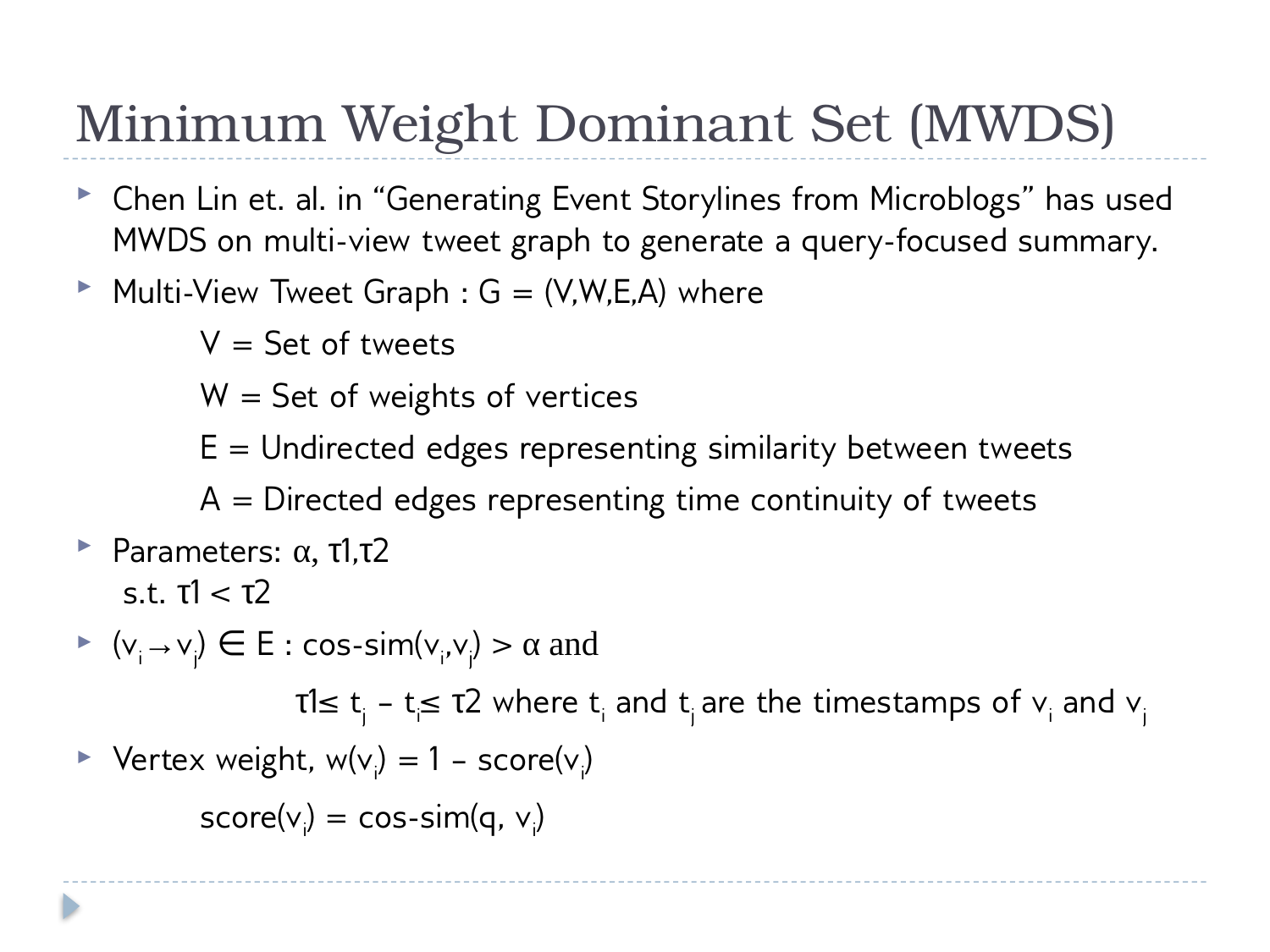

# Minimum Weight Dominant Set (MWDS)
Chen Lin et. al. in “Generating Event Storylines from Microblogs” has used MWDS on multi-view tweet graph to generate a query-focused summary.
Multi-View Tweet Graph : G = (V,W,E,A) where
	V = Set of tweets
	W = Set of weights of vertices
	E = Undirected edges representing similarity between tweets
	A = Directed edges representing time continuity of tweets
Parameters: α, τ1,τ2
		 s.t. τ1 < τ2
(vi→vj) ∈ E : cos-sim(vi,vj) > α and
τ1≤ tj – ti≤ τ2 where ti and tj are the timestamps of vi and vj
Vertex weight, w(vi) = 1 – score(vi)
		score(vi) = cos-sim(q, vi)